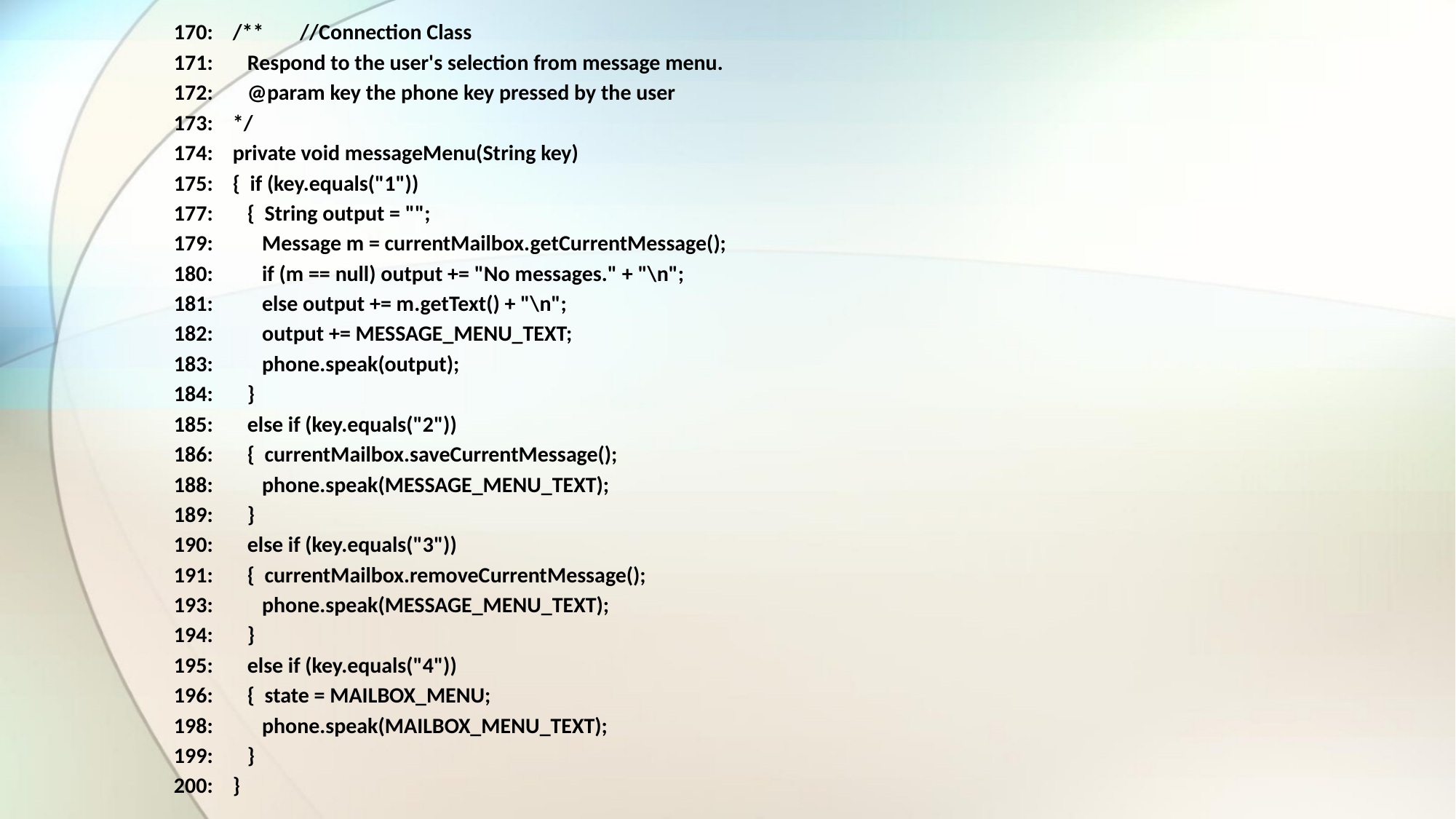

170:    /**								 //Connection Class
171:       Respond to the user's selection from message menu.
172:       @param key the phone key pressed by the user
173:    */
174:    private void messageMenu(String key)
175:    {  if (key.equals("1"))
177:       {  String output = "";
179:          Message m = currentMailbox.getCurrentMessage();
180:          if (m == null) output += "No messages." + "\n";
181:          else output += m.getText() + "\n";
182:          output += MESSAGE_MENU_TEXT;
183:          phone.speak(output);
184:       }
185:       else if (key.equals("2"))
186:       {  currentMailbox.saveCurrentMessage();
188:          phone.speak(MESSAGE_MENU_TEXT);
189:       }
190:       else if (key.equals("3"))
191:       {  currentMailbox.removeCurrentMessage();
193:          phone.speak(MESSAGE_MENU_TEXT);
194:       }
195:       else if (key.equals("4"))
196:       {  state = MAILBOX_MENU;
198:          phone.speak(MAILBOX_MENU_TEXT);
199:       }
200:    }